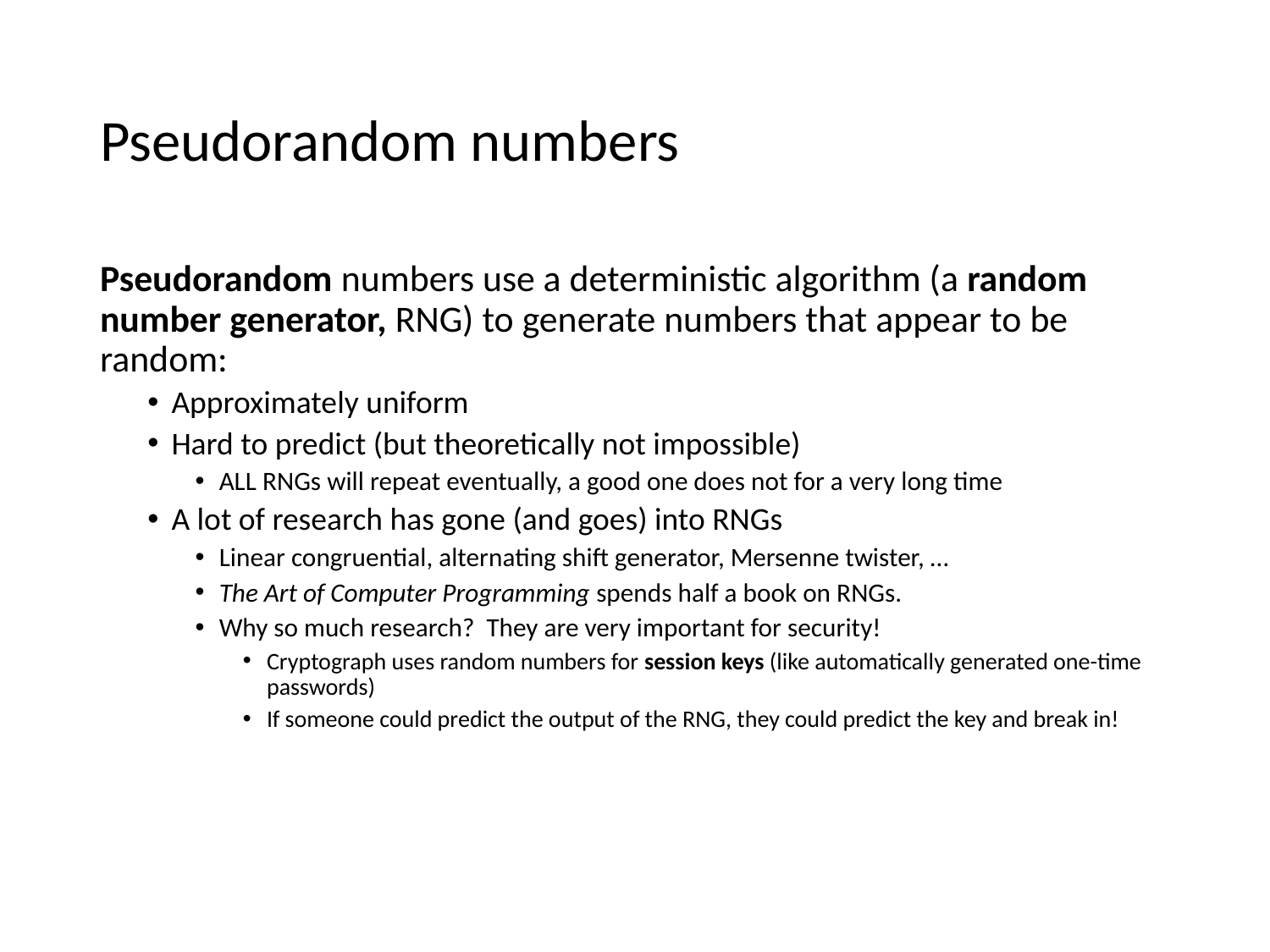

# Pseudorandom numbers
Pseudorandom numbers use a deterministic algorithm (a random number generator, RNG) to generate numbers that appear to be random:
Approximately uniform
Hard to predict (but theoretically not impossible)
ALL RNGs will repeat eventually, a good one does not for a very long time
A lot of research has gone (and goes) into RNGs
Linear congruential, alternating shift generator, Mersenne twister, …
The Art of Computer Programming spends half a book on RNGs.
Why so much research?  They are very important for security!
Cryptograph uses random numbers for session keys (like automatically generated one-time passwords)
If someone could predict the output of the RNG, they could predict the key and break in!